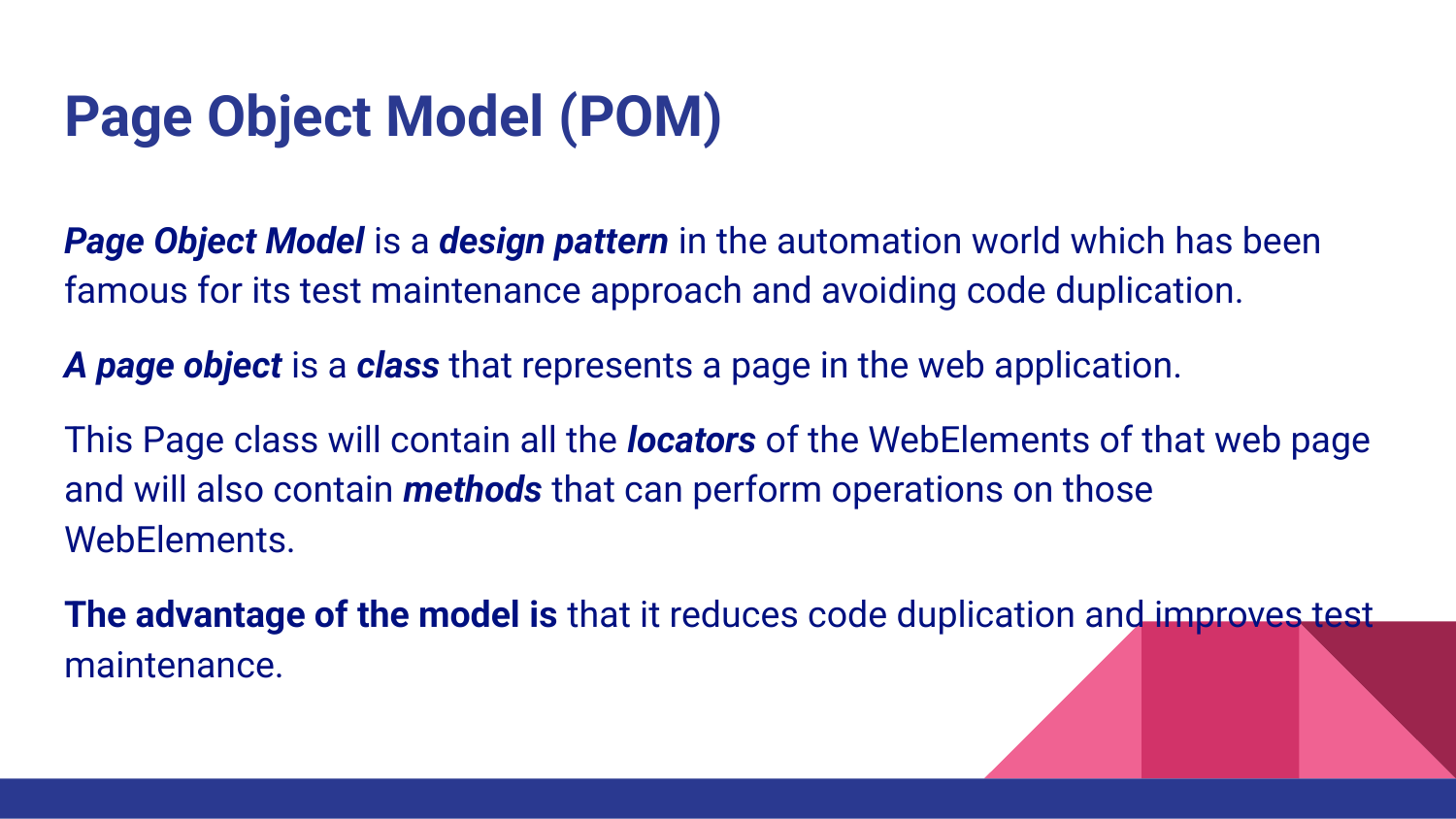

# Page Object Model (POM)
Page Object Model is a design pattern in the automation world which has been famous for its test maintenance approach and avoiding code duplication.
A page object is a class that represents a page in the web application.
This Page class will contain all the locators of the WebElements of that web page and will also contain methods that can perform operations on those WebElements.
The advantage of the model is that it reduces code duplication and improves test maintenance.